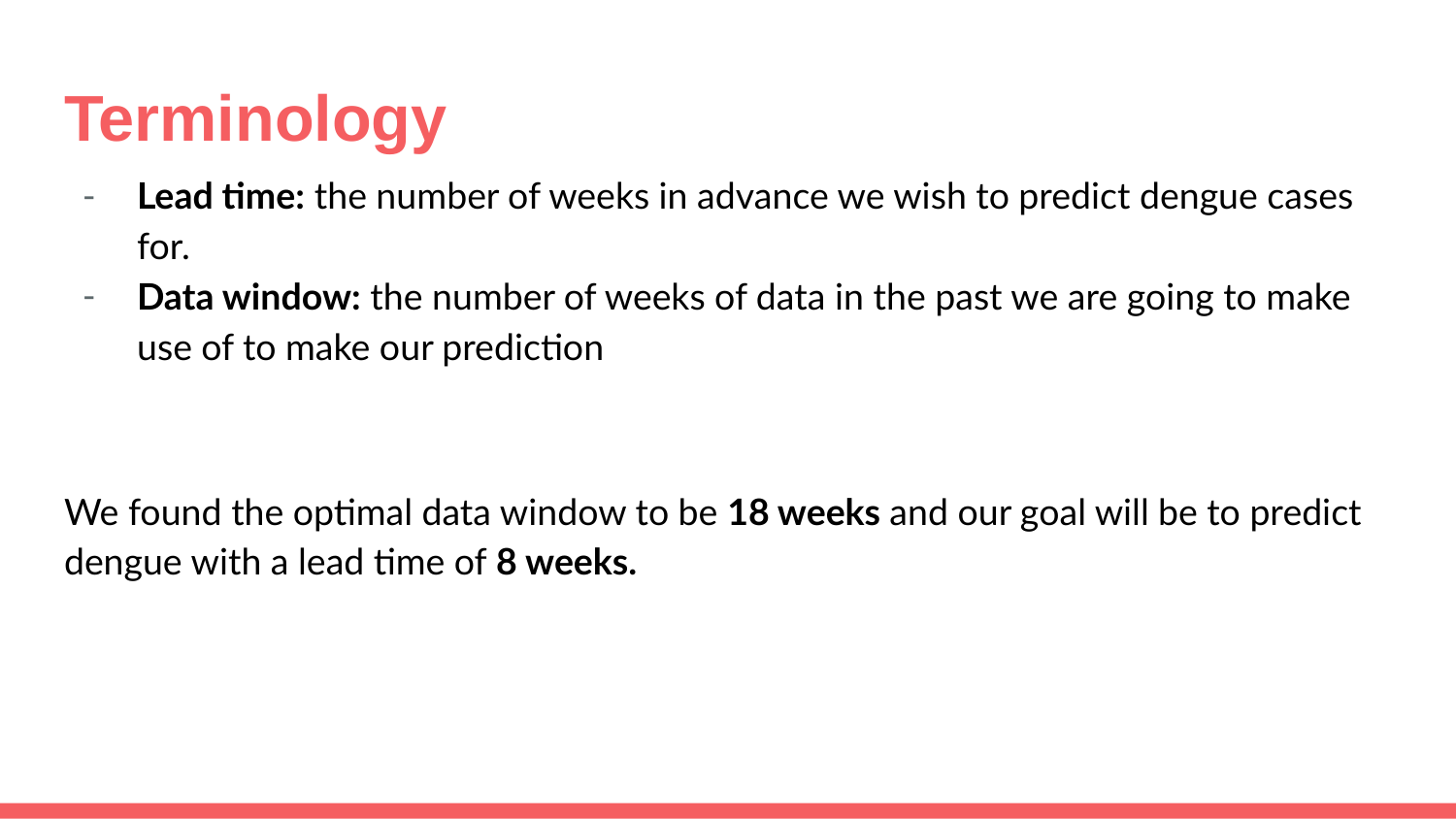

# Terminology
Lead time: the number of weeks in advance we wish to predict dengue cases for.
Data window: the number of weeks of data in the past we are going to make use of to make our prediction

We found the optimal data window to be 18 weeks and our goal will be to predict dengue with a lead time of 8 weeks.